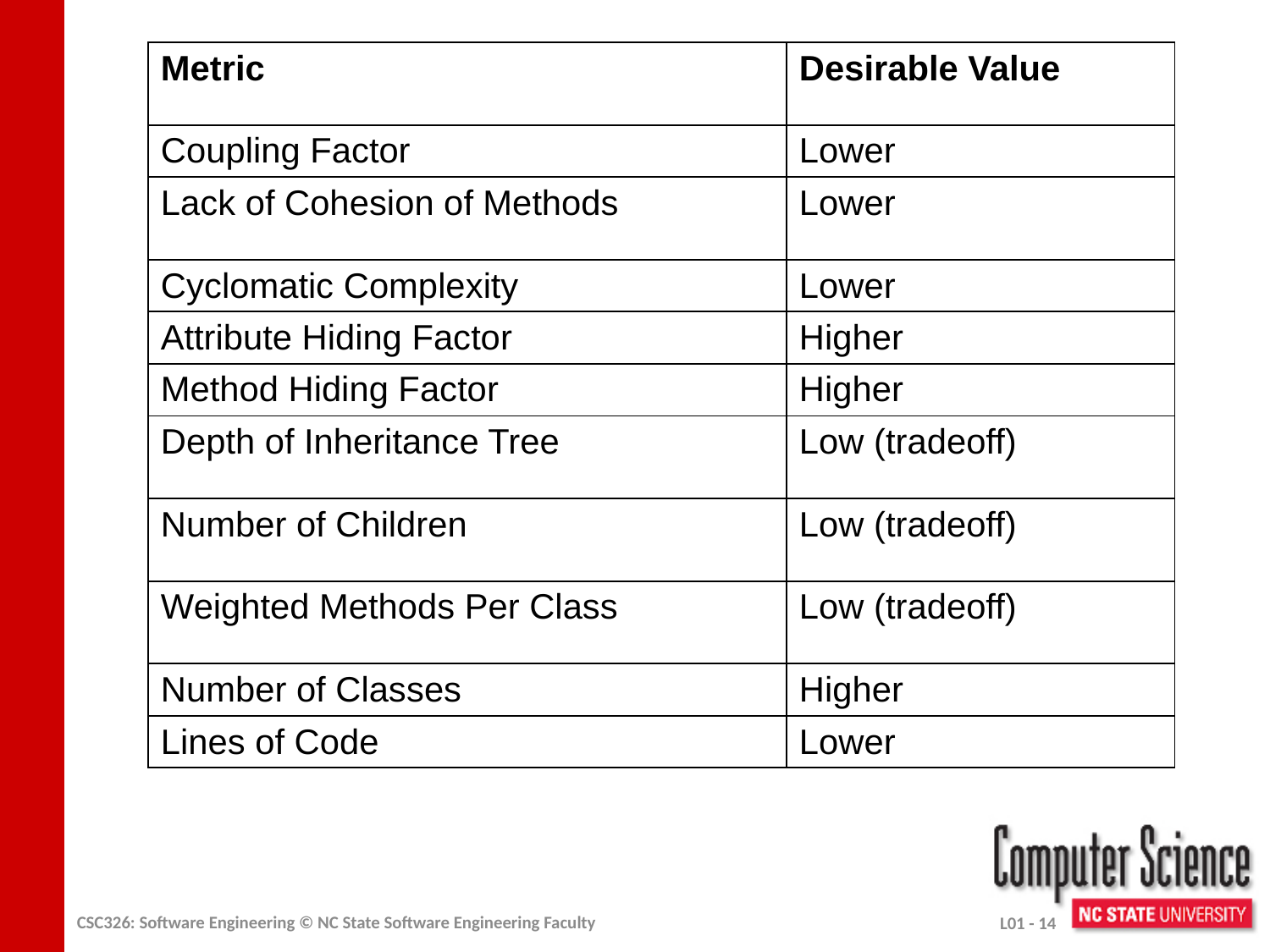

| Metric | Desirable Value |
| --- | --- |
| Coupling Factor | Lower |
| Lack of Cohesion of Methods | Lower |
| Cyclomatic Complexity | Lower |
| Attribute Hiding Factor | Higher |
| Method Hiding Factor | Higher |
| Depth of Inheritance Tree | Low (tradeoff) |
| Number of Children | Low (tradeoff) |
| Weighted Methods Per Class | Low (tradeoff) |
| Number of Classes | Higher |
| Lines of Code | Lower |
CSC326: Software Engineering © NC State Software Engineering Faculty
L01 - 14